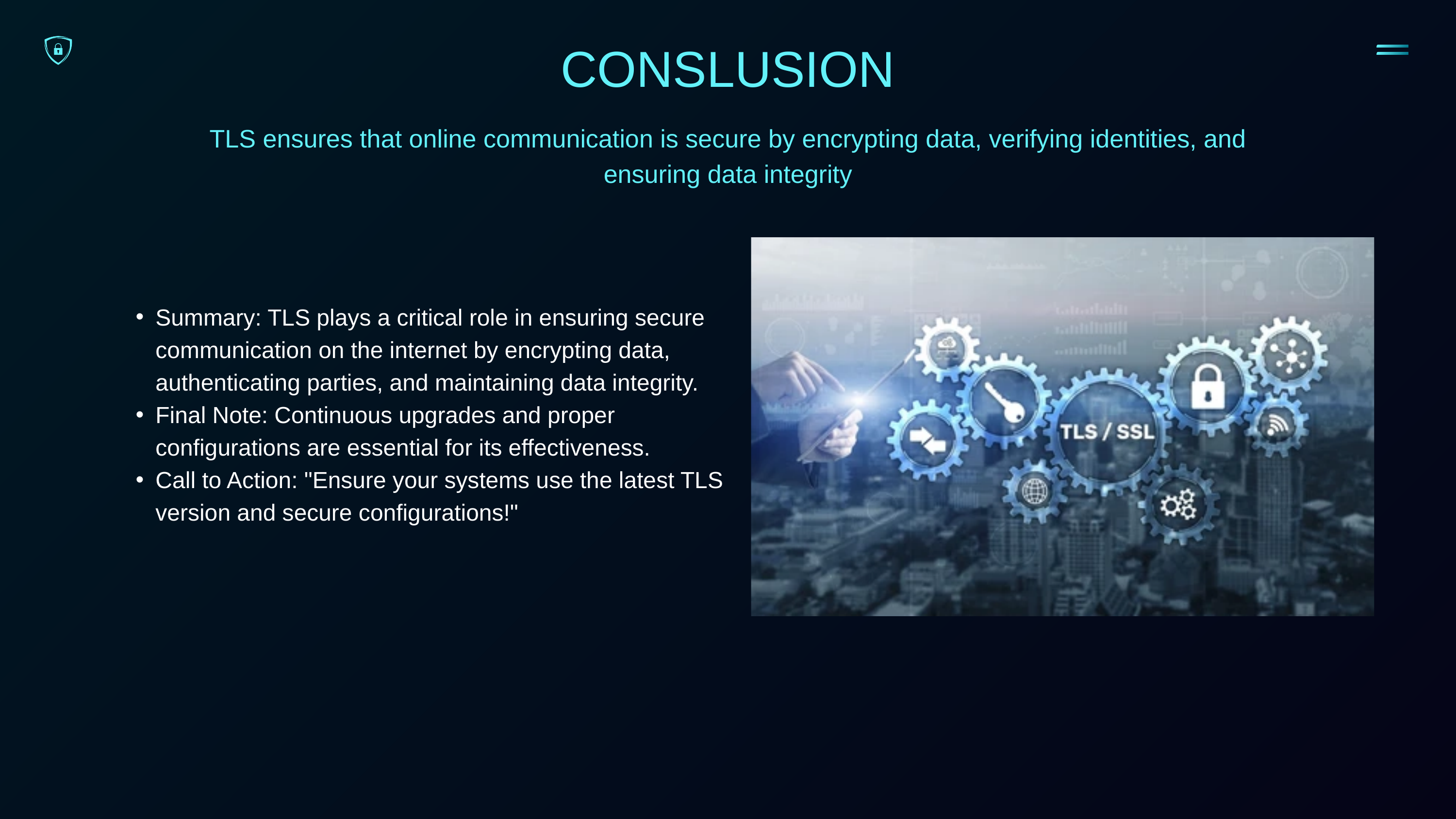

CONSLUSION

TLS ensures that online communication is secure by encrypting data, verifying identities, and ensuring data integrity

Summary: TLS plays a critical role in ensuring secure communication on the internet by encrypting data, authenticating parties, and maintaining data integrity.
Final Note: Continuous upgrades and proper configurations are essential for its effectiveness.
Call to Action: "Ensure your systems use the latest TLS version and secure configurations!"